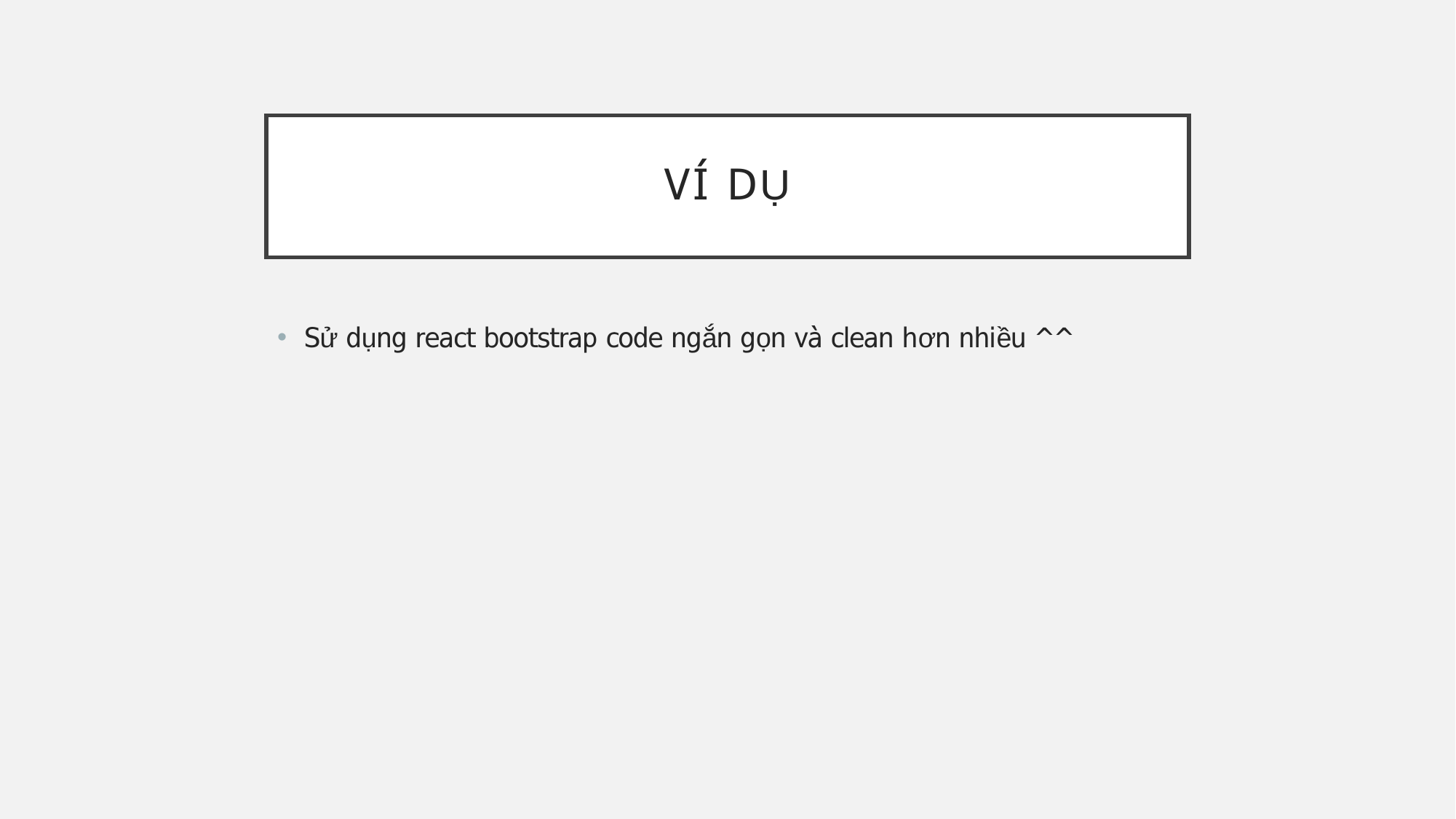

# Ví dụ
Sử dụng react bootstrap code ngắn gọn và clean hơn nhiều ^^